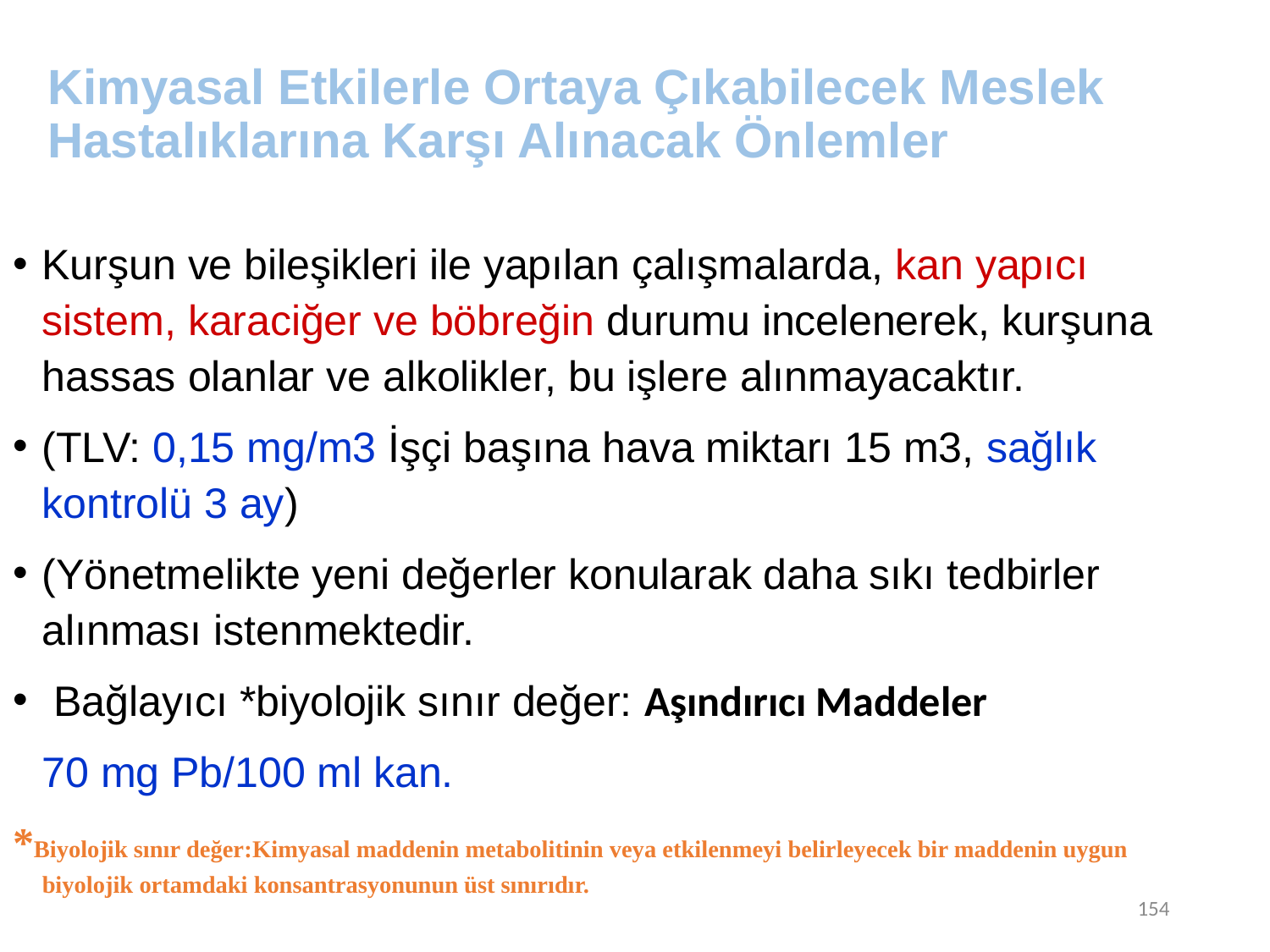

154
# Kimyasal Etkilerle Ortaya Çıkabilecek Meslek Hastalıklarına Karşı Alınacak Önlemler
Kurşun ve bileşikleri ile yapılan çalışmalarda, kan yapıcı sistem, karaciğer ve böbreğin durumu incelenerek, kurşuna hassas olanlar ve alkolikler, bu işlere alınmayacaktır.
(TLV: 0,15 mg/m3 İşçi başına hava miktarı 15 m3, sağlık kontrolü 3 ay)
(Yönetmelikte yeni değerler konularak daha sıkı tedbirler alınması istenmektedir.
 Bağlayıcı *biyolojik sınır değer: Aşındırıcı Maddeler
	70 mg Pb/100 ml kan.
*Biyolojik sınır değer:Kimyasal maddenin metabolitinin veya etkilenmeyi belirleyecek bir maddenin uygun biyolojik ortamdaki konsantrasyonunun üst sınırıdır.